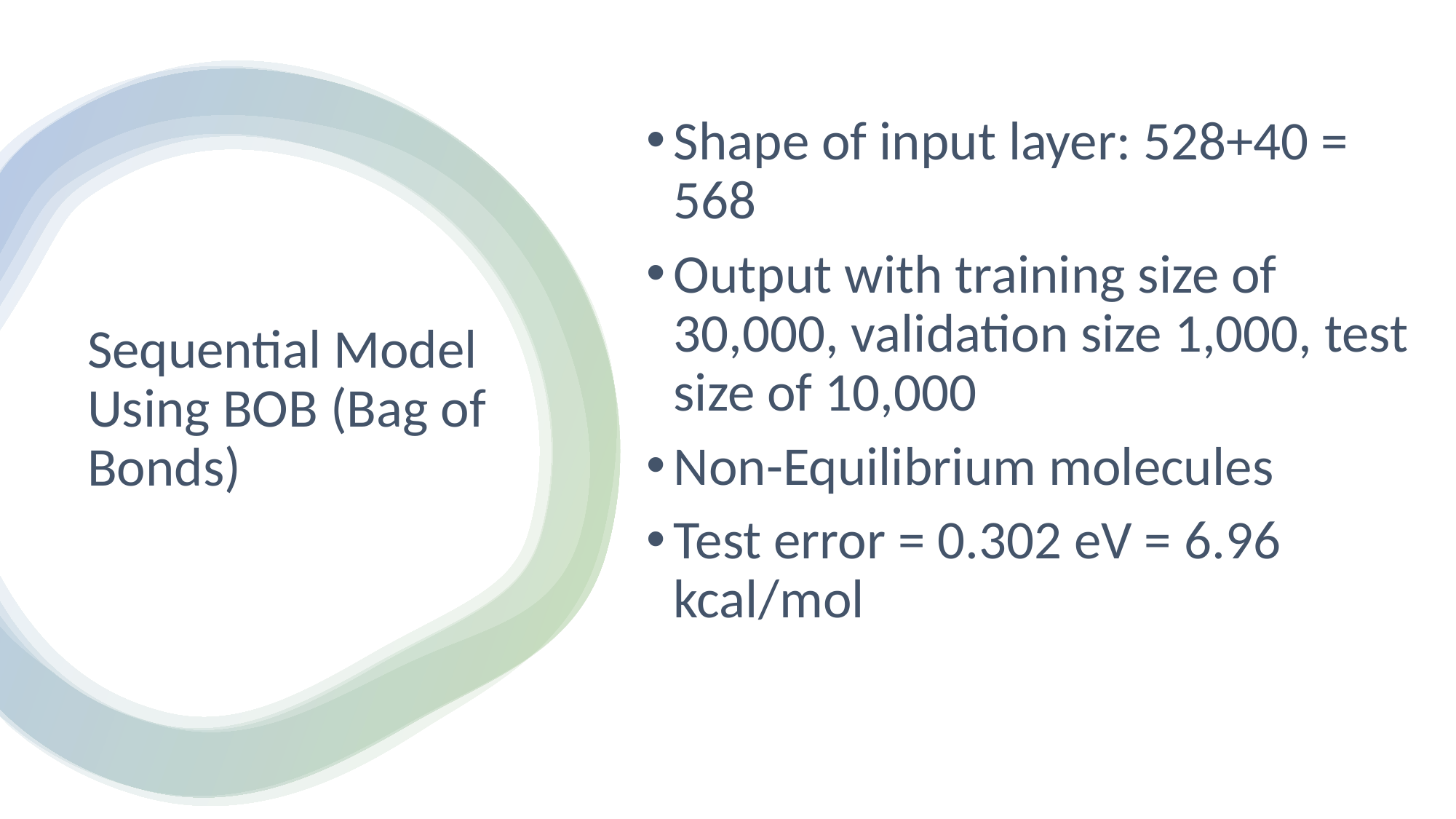

Shape of input layer: 528+40 = 568
Output with training size of 30,000, validation size 1,000, test size of 10,000
Non-Equilibrium molecules
Test error = 0.302 eV = 6.96 kcal/mol

# Sequential Model Using BOB (Bag of Bonds)